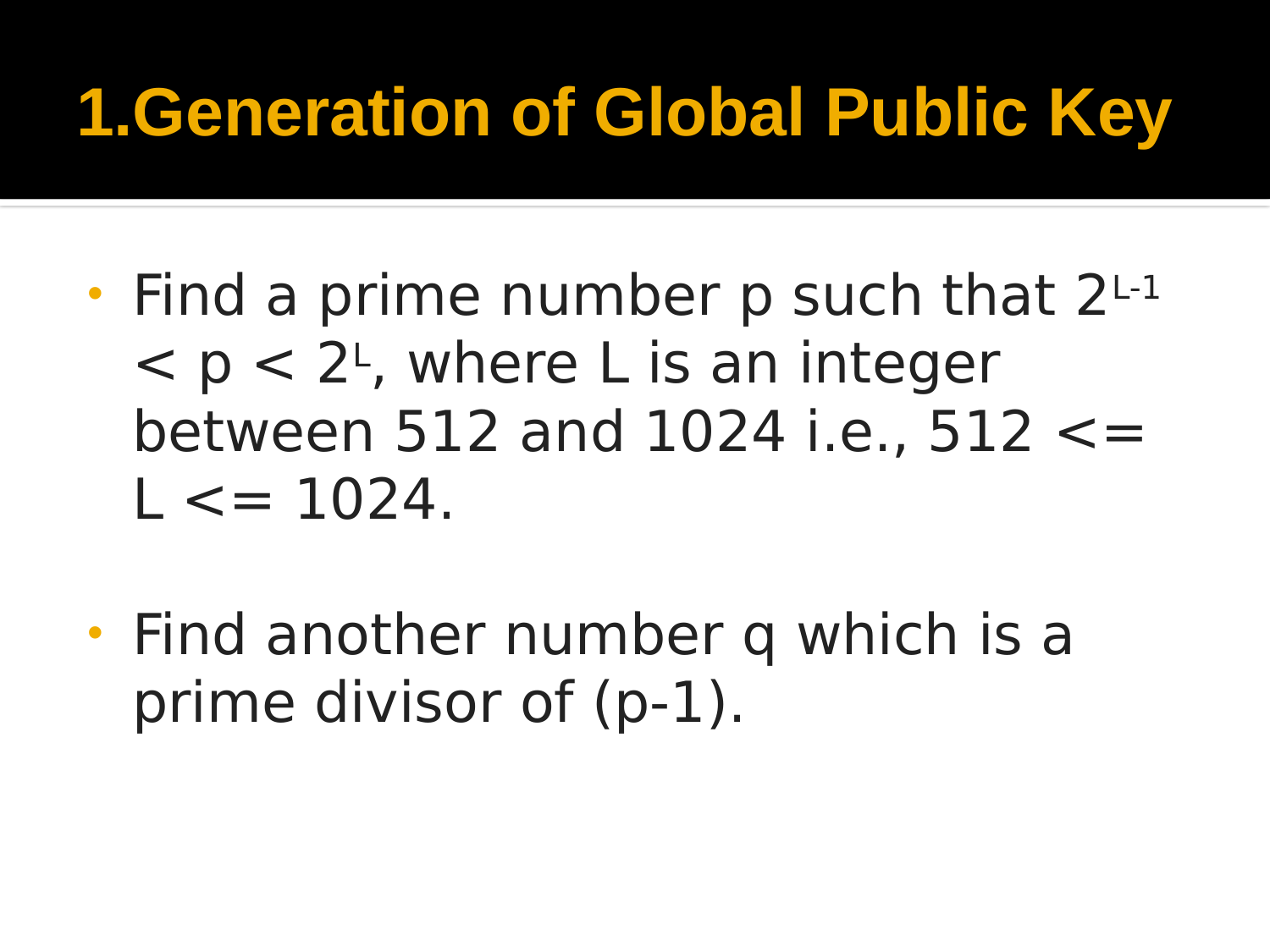

# 1.Generation of Global Public Key
Find a prime number p such that 2L-1 < p < 2L, where L is an integer between 512 and 1024 i.e., 512 <= L <= 1024.
Find another number q which is a prime divisor of (p-1).